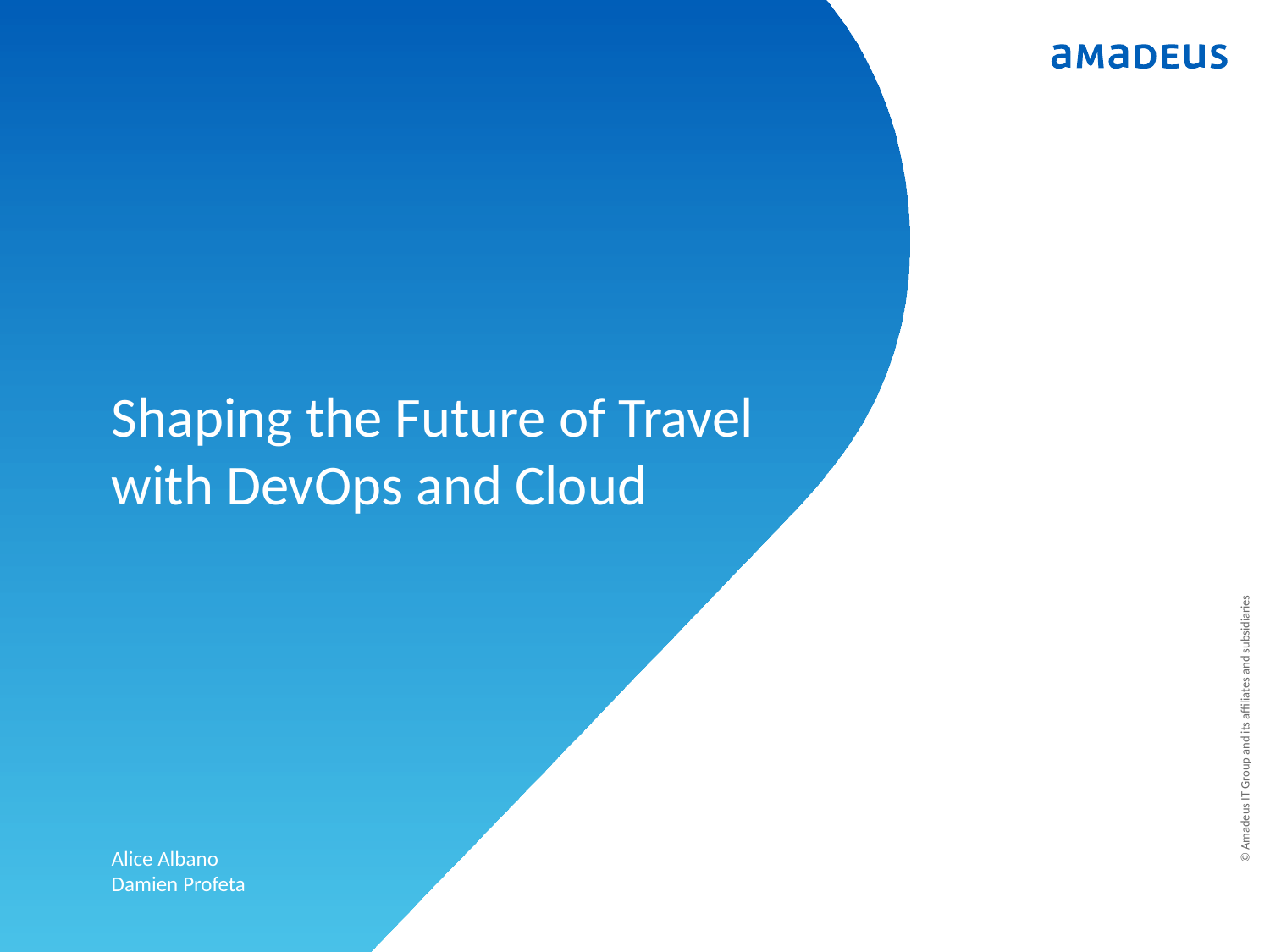

# Shaping the Future of Travel with DevOps and Cloud

© Amadeus IT Group and its affiliates and subsidiaries
Alice Albano
Damien Profeta